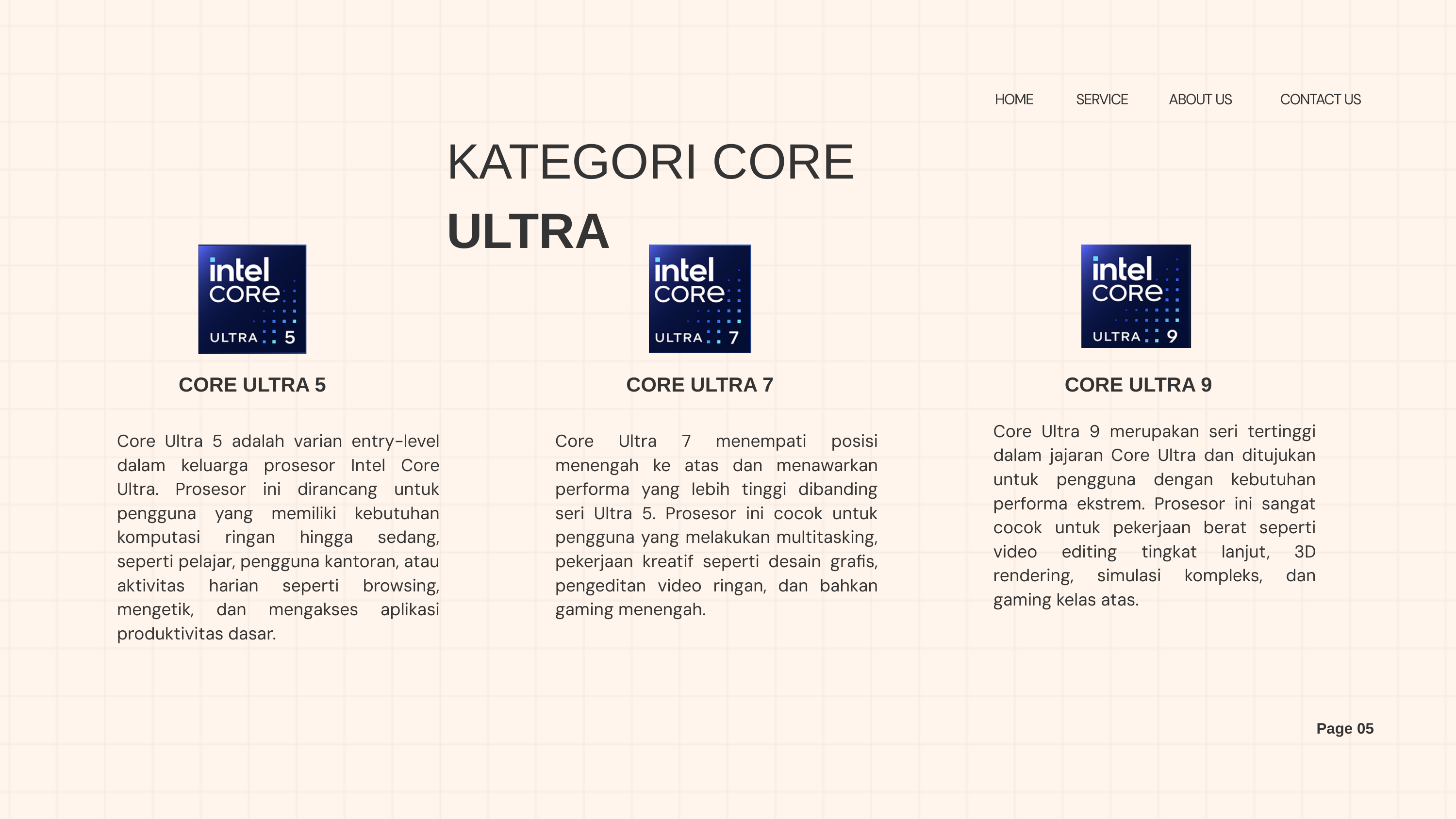

HOME
SERVICE
ABOUT US
CONTACT US
KATEGORI CORE ULTRA

CORE ULTRA 5
CORE ULTRA 7
CORE ULTRA 9
Core Ultra 9 merupakan seri tertinggi dalam jajaran Core Ultra dan ditujukan untuk pengguna dengan kebutuhan performa ekstrem. Prosesor ini sangat cocok untuk pekerjaan berat seperti video editing tingkat lanjut, 3D rendering, simulasi kompleks, dan gaming kelas atas.
Core Ultra 5 adalah varian entry-level dalam keluarga prosesor Intel Core Ultra. Prosesor ini dirancang untuk pengguna yang memiliki kebutuhan komputasi ringan hingga sedang, seperti pelajar, pengguna kantoran, atau aktivitas harian seperti browsing, mengetik, dan mengakses aplikasi produktivitas dasar.
Core Ultra 7 menempati posisi menengah ke atas dan menawarkan performa yang lebih tinggi dibanding seri Ultra 5. Prosesor ini cocok untuk pengguna yang melakukan multitasking, pekerjaan kreatif seperti desain grafis, pengeditan video ringan, dan bahkan gaming menengah.
Page 05